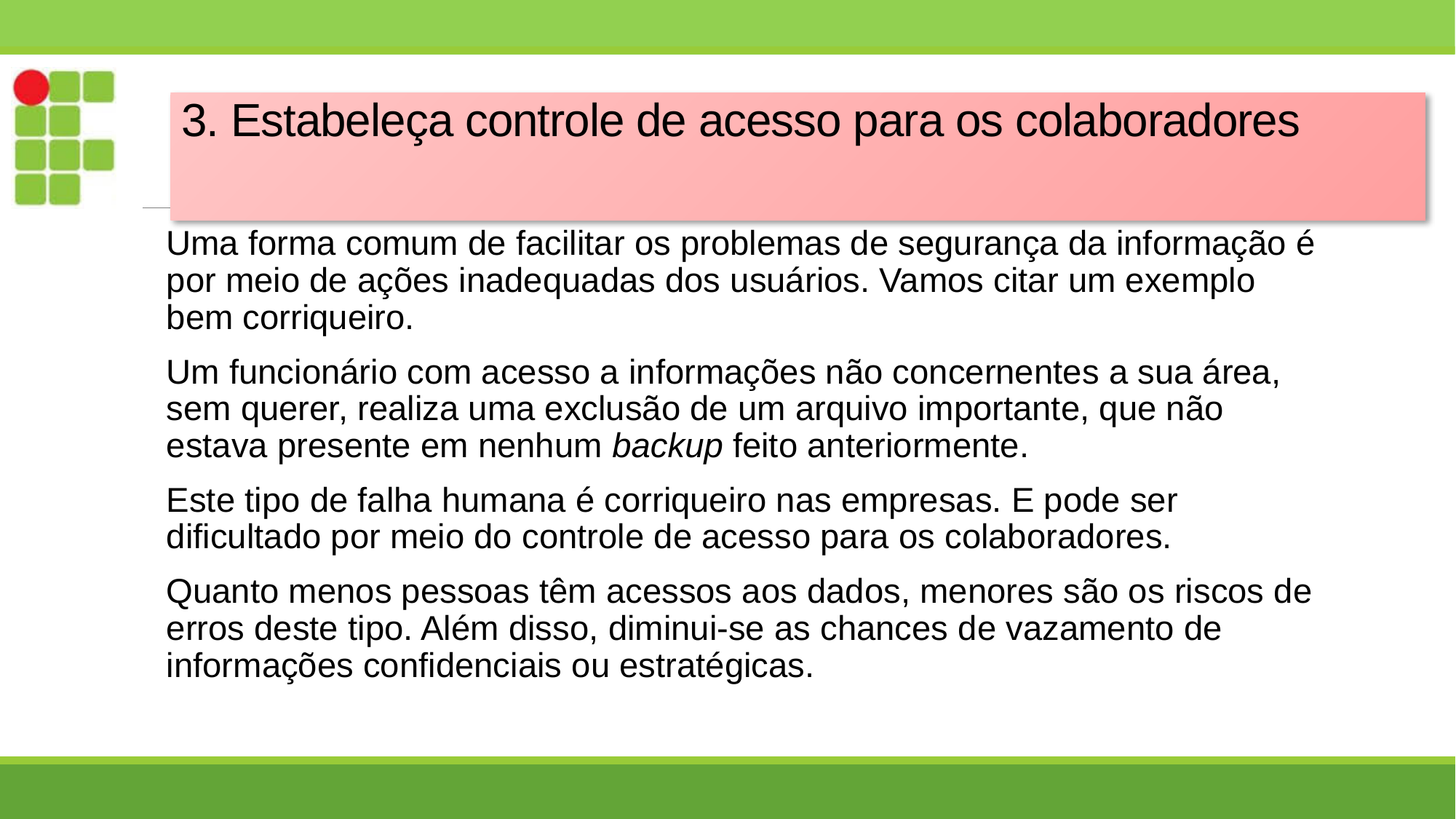

# 3. Estabeleça controle de acesso para os colaboradores
Uma forma comum de facilitar os problemas de segurança da informação é por meio de ações inadequadas dos usuários. Vamos citar um exemplo bem corriqueiro.
Um funcionário com acesso a informações não concernentes a sua área, sem querer, realiza uma exclusão de um arquivo importante, que não estava presente em nenhum backup feito anteriormente.
Este tipo de falha humana é corriqueiro nas empresas. E pode ser dificultado por meio do controle de acesso para os colaboradores.
Quanto menos pessoas têm acessos aos dados, menores são os riscos de erros deste tipo. Além disso, diminui-se as chances de vazamento de informações confidenciais ou estratégicas.